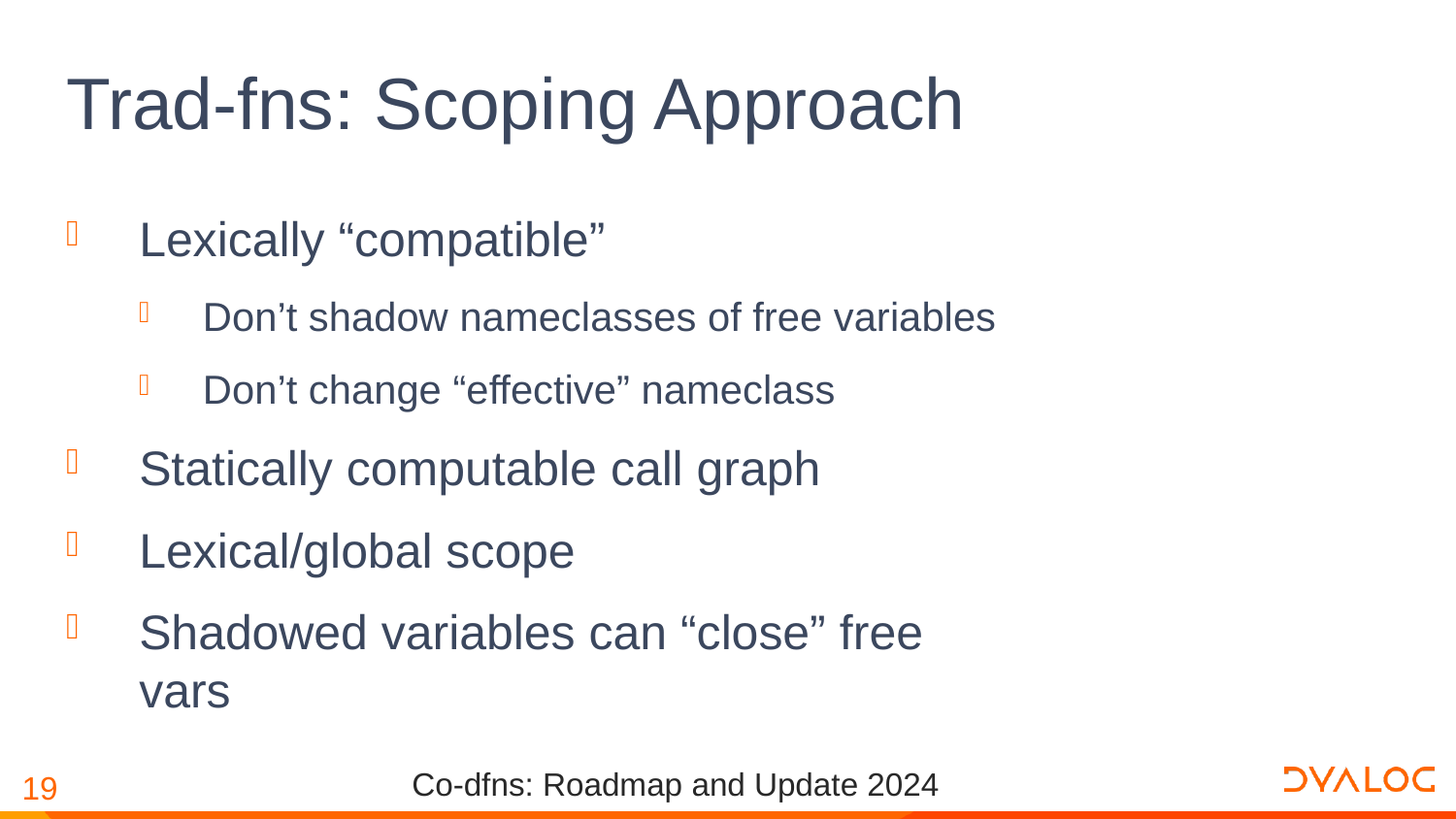

# Trad-fns: Scoping Approach
Lexically “compatible”
Don’t shadow nameclasses of free variables
Don’t change “effective” nameclass
Statically computable call graph
Lexical/global scope
Shadowed variables can “close” free vars